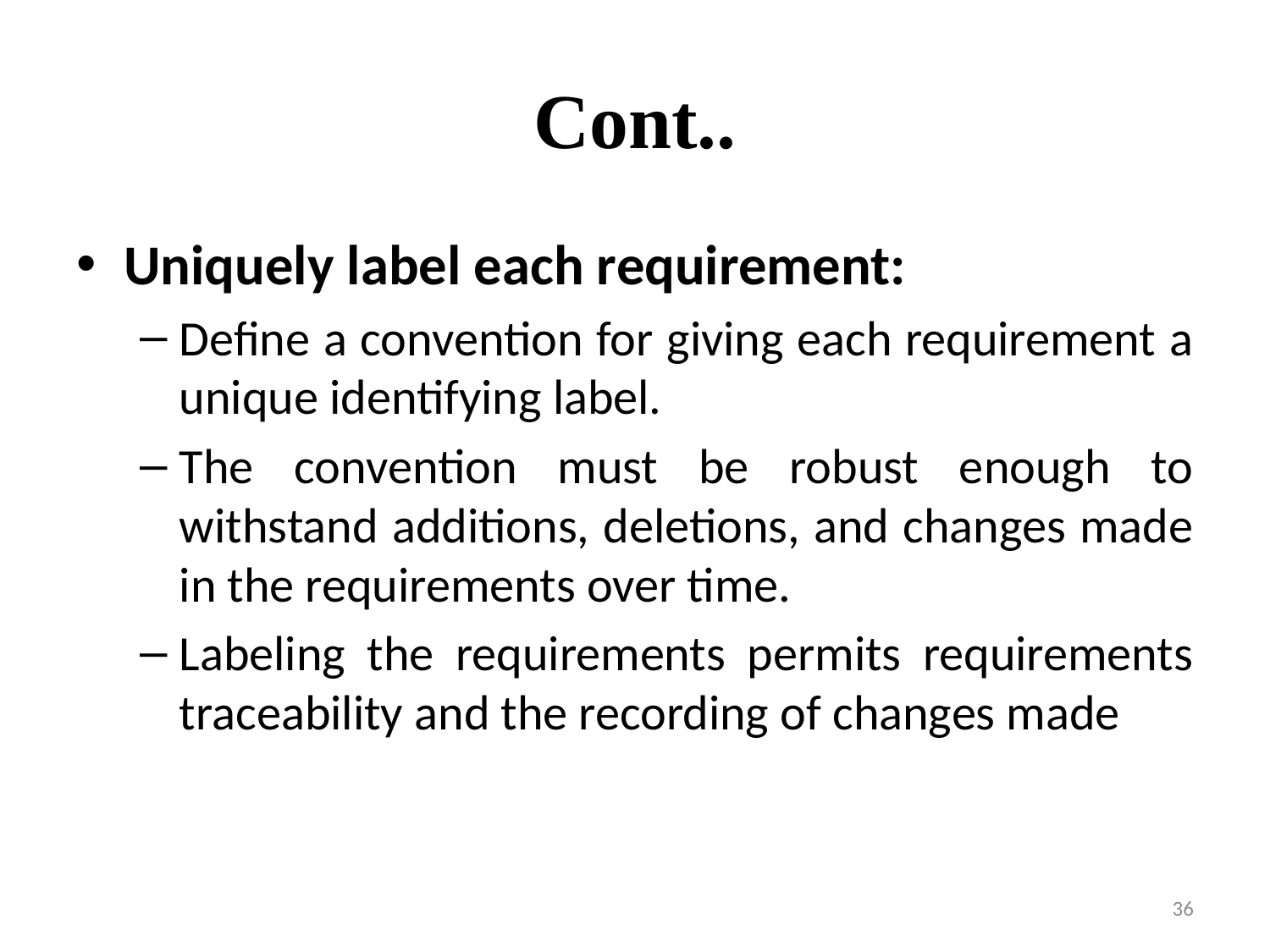

# Cont..
Uniquely label each requirement:
Define a convention for giving each requirement a unique identifying label.
The convention must be robust enough to withstand additions, deletions, and changes made in the requirements over time.
Labeling the requirements permits requirements traceability and the recording of changes made
36